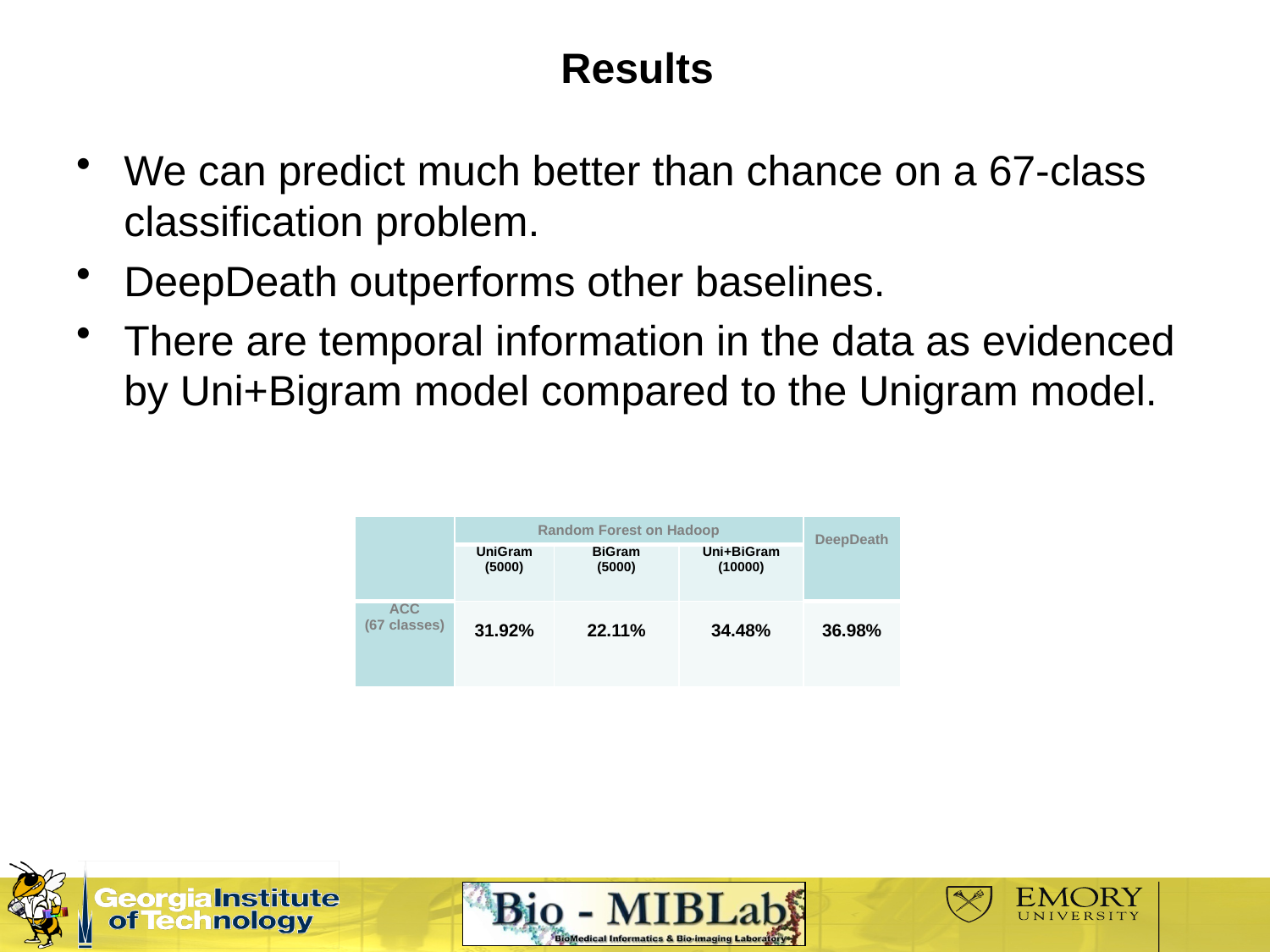

# Results
We can predict much better than chance on a 67-class classification problem.
DeepDeath outperforms other baselines.
There are temporal information in the data as evidenced by Uni+Bigram model compared to the Unigram model.

|  | Random Forest on Hadoop |  |  | DeepDeath |
| --- | --- | --- | --- | --- |
|  | UniGram (5000) | BiGram (5000) | Uni+BiGram (10000) |  |
| ACC (67 classes) | 31.92% | 22.11% | 34.48% | 36.98% |